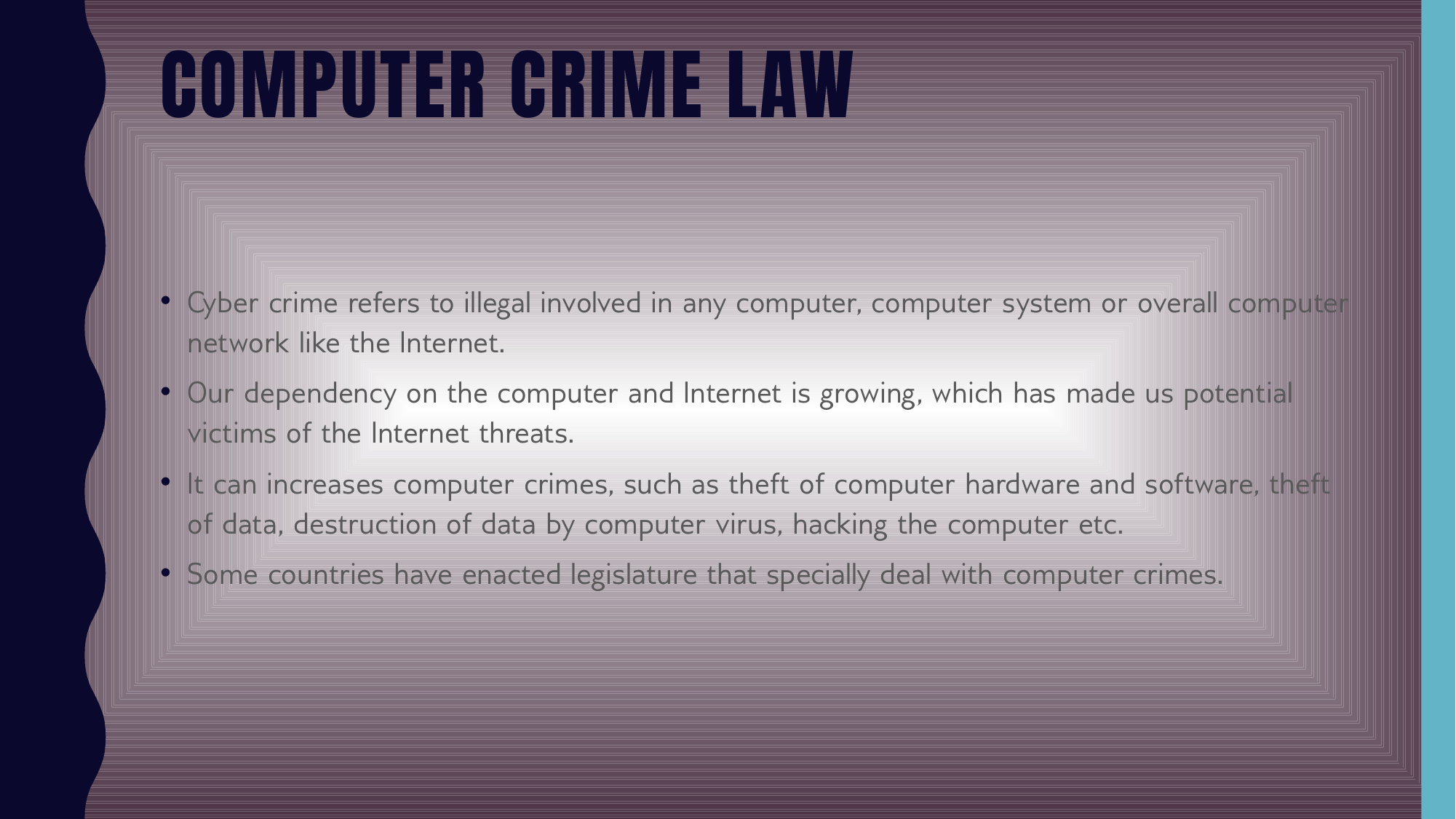

# Computer Crime law
Cyber crime refers to illegal involved in any computer, computer system or overall computer network like the Internet.
Our dependency on the computer and Internet is growing, which has made us potential victims of the Internet threats.
It can increases computer crimes, such as theft of computer hardware and software, theft of data, destruction of data by computer virus, hacking the computer etc.
Some countries have enacted legislature that specially deal with computer crimes.